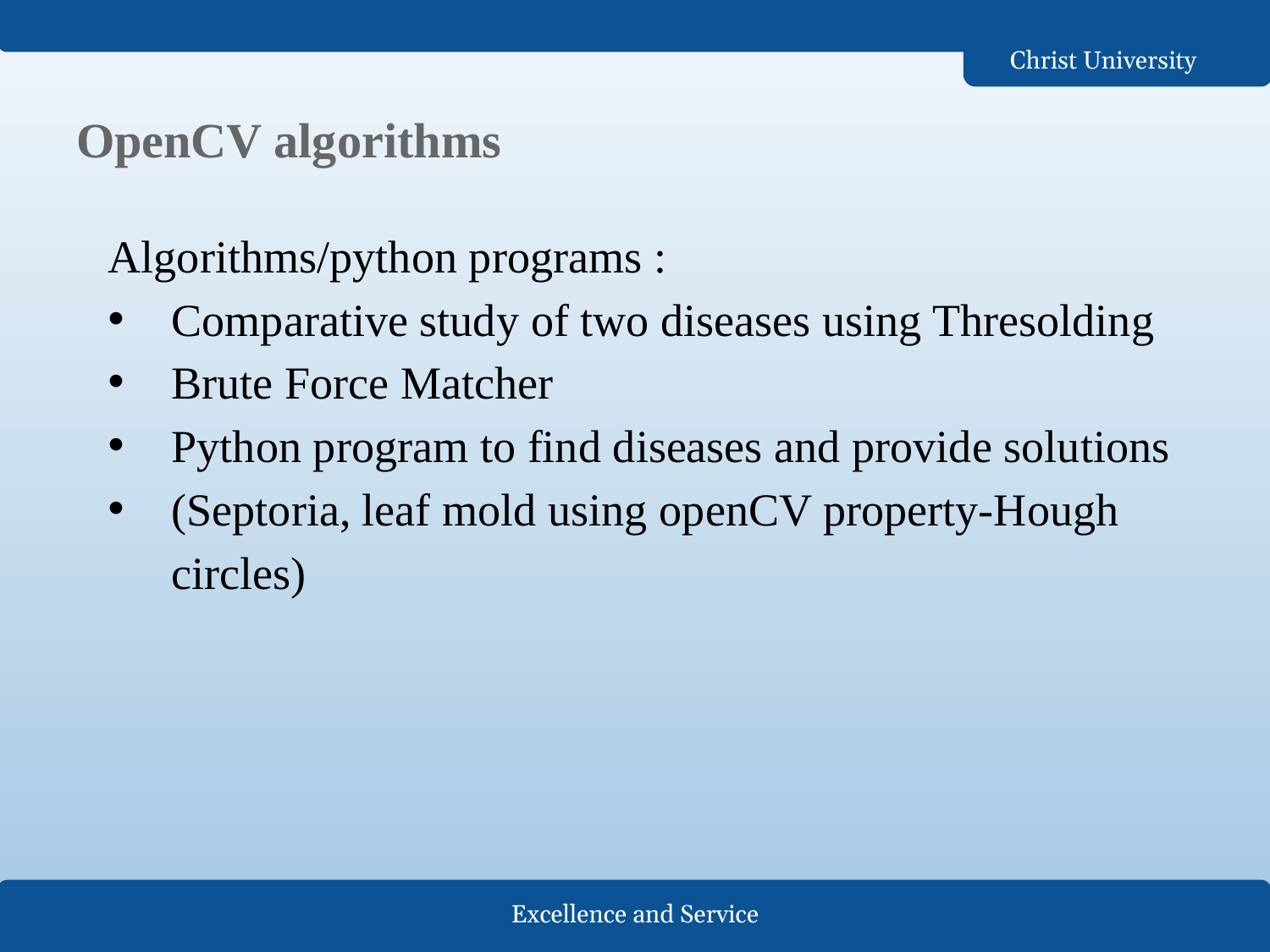

# OpenCV algorithms
Algorithms/python programs :
Comparative study of two diseases using Thresolding
Brute Force Matcher
Python program to find diseases and provide solutions
(Septoria, leaf mold using openCV property-Hough circles)